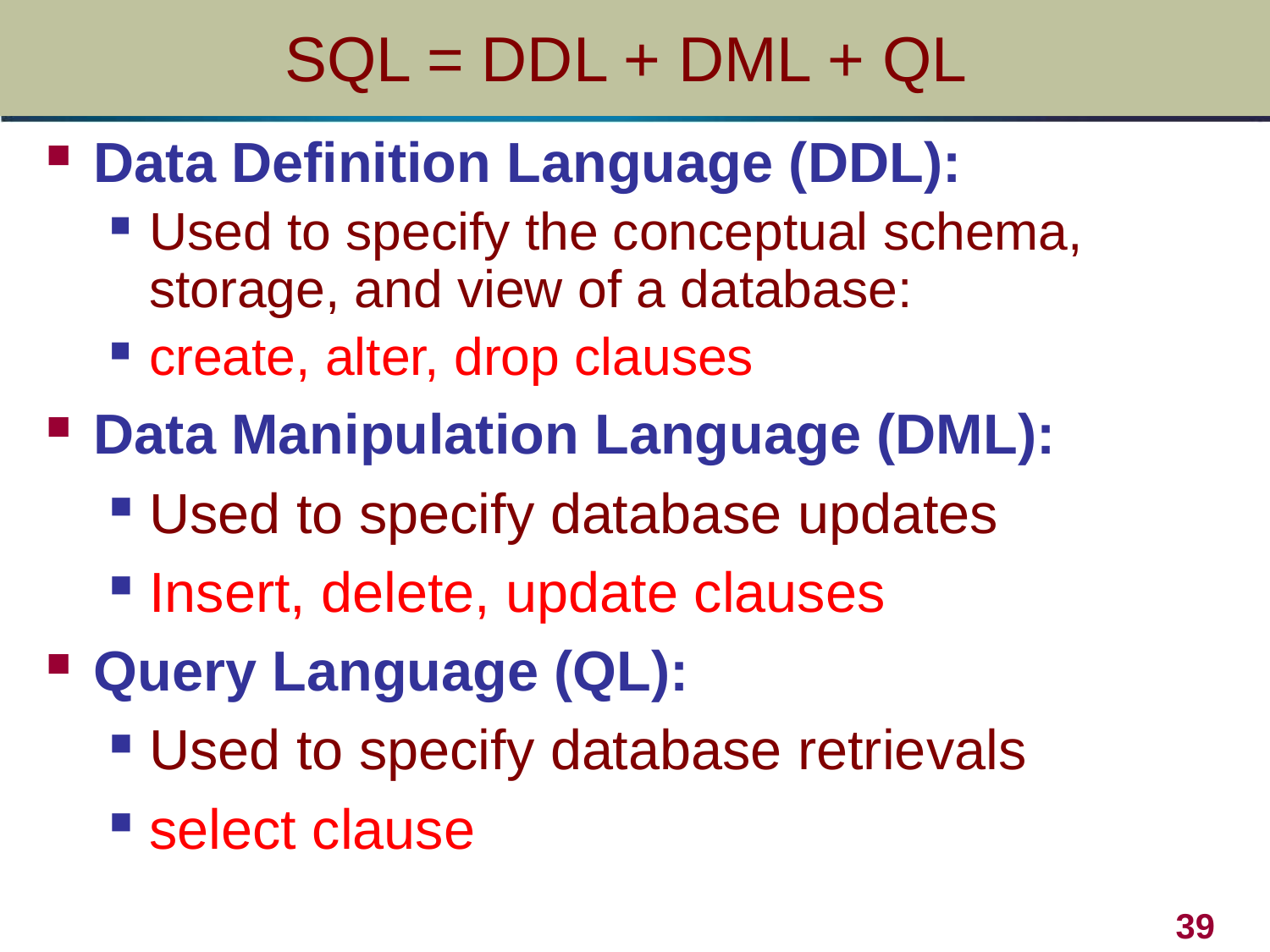

# SQL = DDL + DML + QL
Data Definition Language (DDL):
Used to specify the conceptual schema, storage, and view of a database:
create, alter, drop clauses
Data Manipulation Language (DML):
Used to specify database updates
Insert, delete, update clauses
Query Language (QL):
Used to specify database retrievals
select clause

39